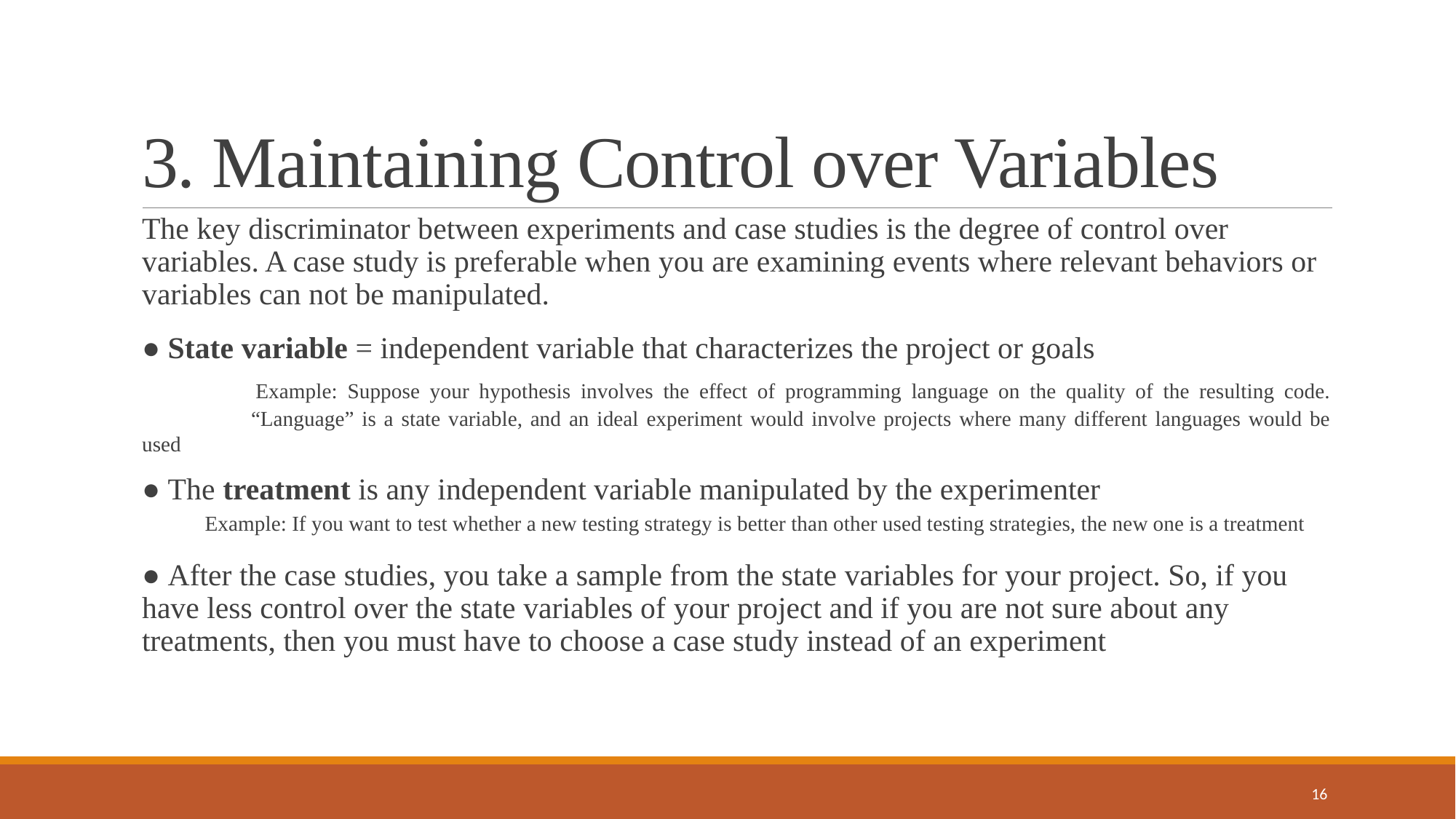

# 3. Maintaining Control over Variables
The key discriminator between experiments and case studies is the degree of control over variables. A case study is preferable when you are examining events where relevant behaviors or variables can not be manipulated.
● State variable = independent variable that characterizes the project or goals
 	Example: Suppose your hypothesis involves the effect of programming language on the quality of the resulting code. 	“Language” is a state variable, and an ideal experiment would involve projects where many different languages would be used
● The treatment is any independent variable manipulated by the experimenter
       Example: If you want to test whether a new testing strategy is better than other used testing strategies, the new one is a treatment
● After the case studies, you take a sample from the state variables for your project. So, if you have less control over the state variables of your project and if you are not sure about any treatments, then you must have to choose a case study instead of an experiment

16